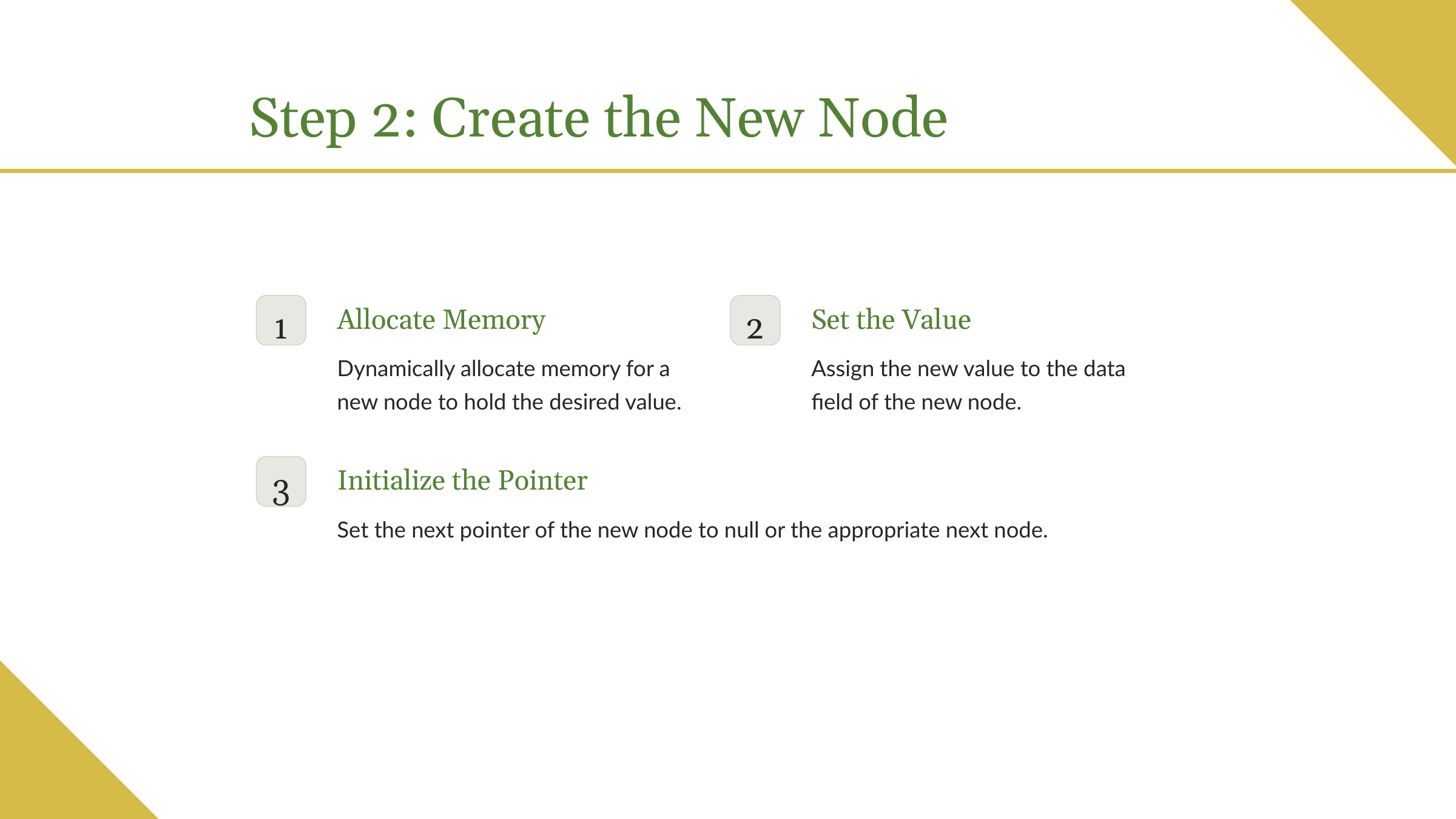

Step 2: Create the New Node

Allocate Memory

Set the Value
1
2
Dynamically allocate memory for a new node to hold the desired value.
Assign the new value to the data field of the new node.

Initialize the Pointer
3
Set the next pointer of the new node to null or the appropriate next node.